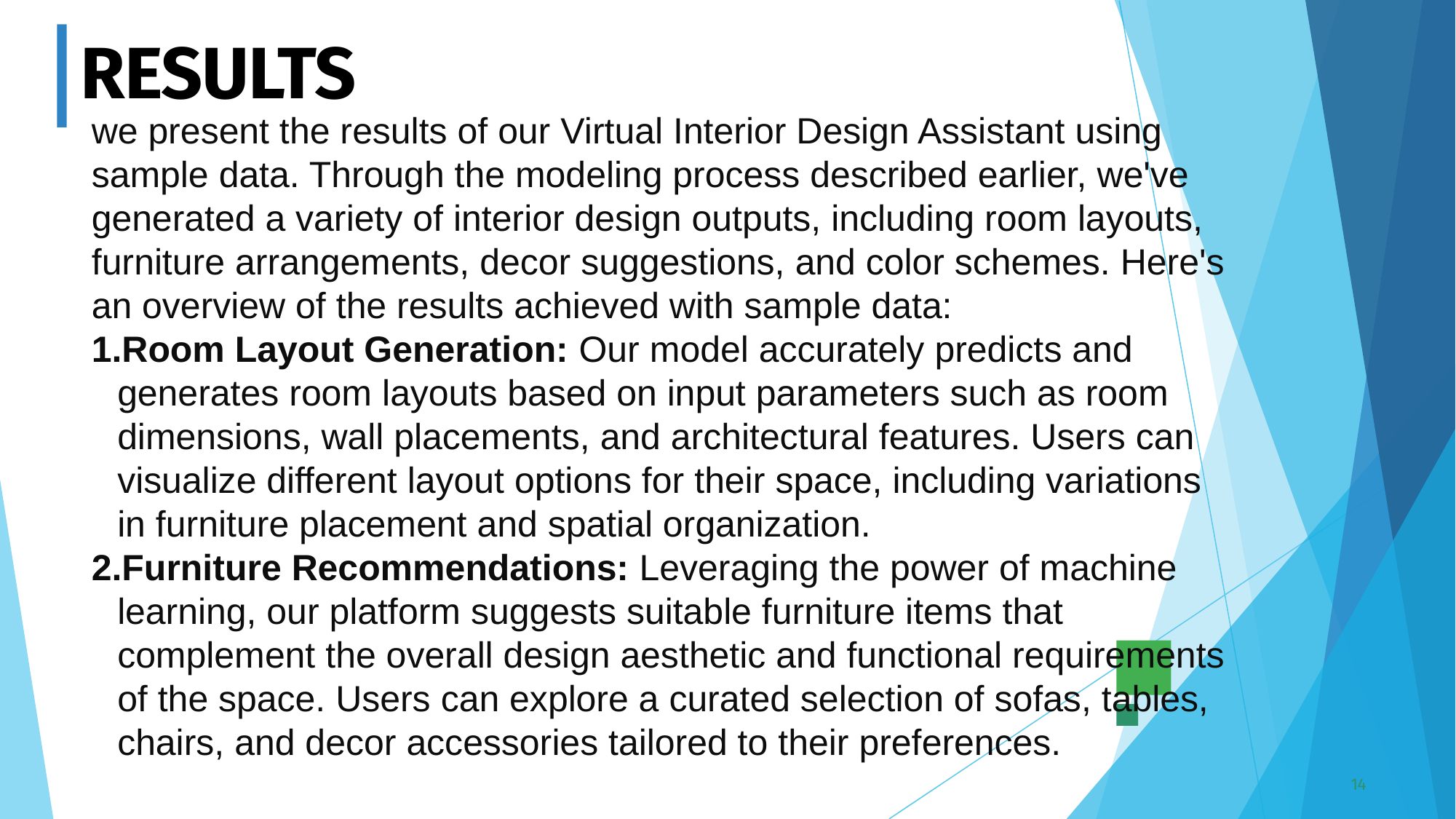

# RESULTS

we present the results of our Virtual Interior Design Assistant using sample data. Through the modeling process described earlier, we've generated a variety of interior design outputs, including room layouts, furniture arrangements, decor suggestions, and color schemes. Here's an overview of the results achieved with sample data:
Room Layout Generation: Our model accurately predicts and generates room layouts based on input parameters such as room dimensions, wall placements, and architectural features. Users can visualize different layout options for their space, including variations in furniture placement and spatial organization.
Furniture Recommendations: Leveraging the power of machine learning, our platform suggests suitable furniture items that complement the overall design aesthetic and functional requirements of the space. Users can explore a curated selection of sofas, tables, chairs, and decor accessories tailored to their preferences.

14